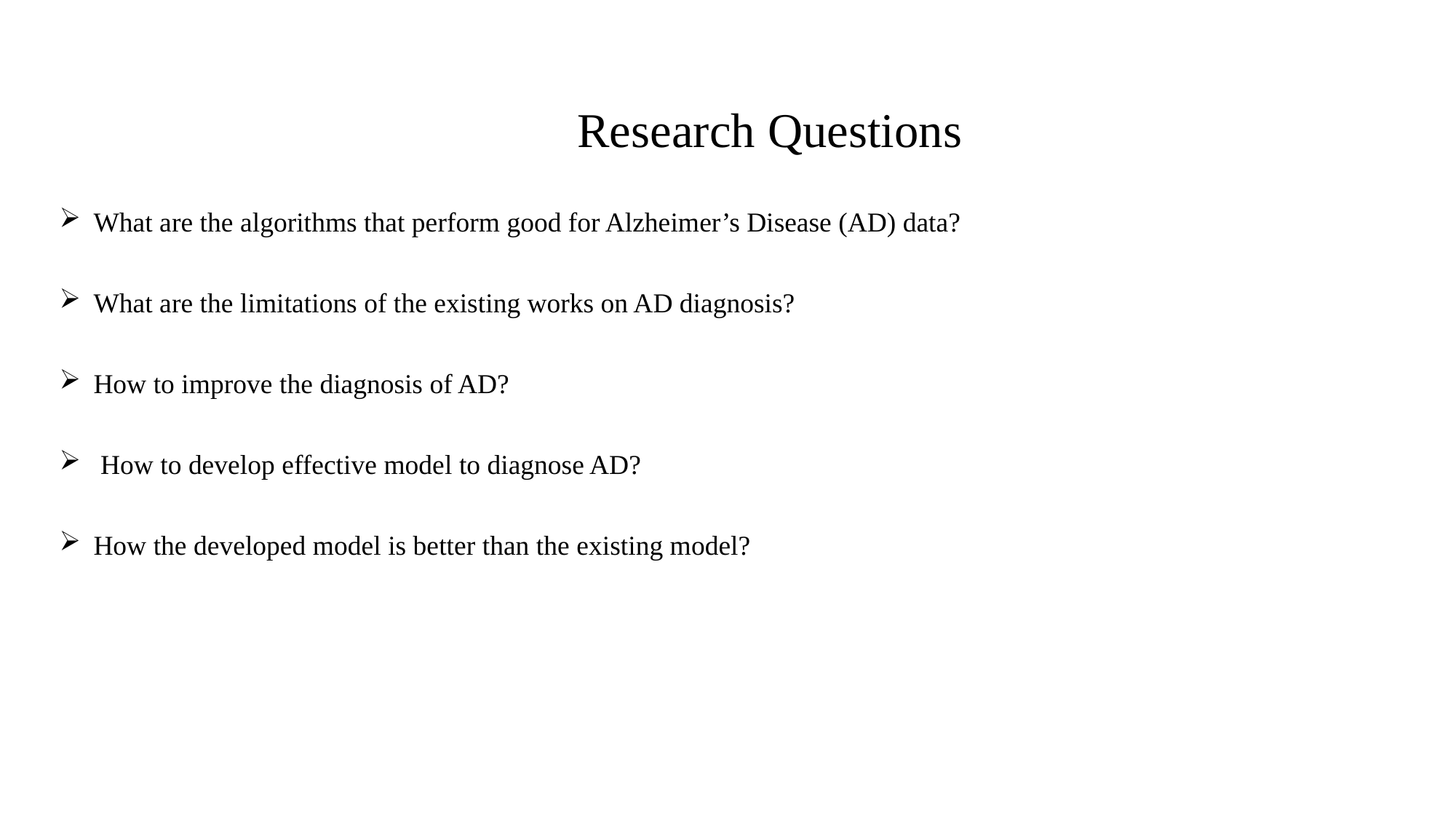

Research Questions
What are the algorithms that perform good for Alzheimer’s Disease (AD) data?
What are the limitations of the existing works on AD diagnosis?
How to improve the diagnosis of AD?
 How to develop effective model to diagnose AD?
How the developed model is better than the existing model?